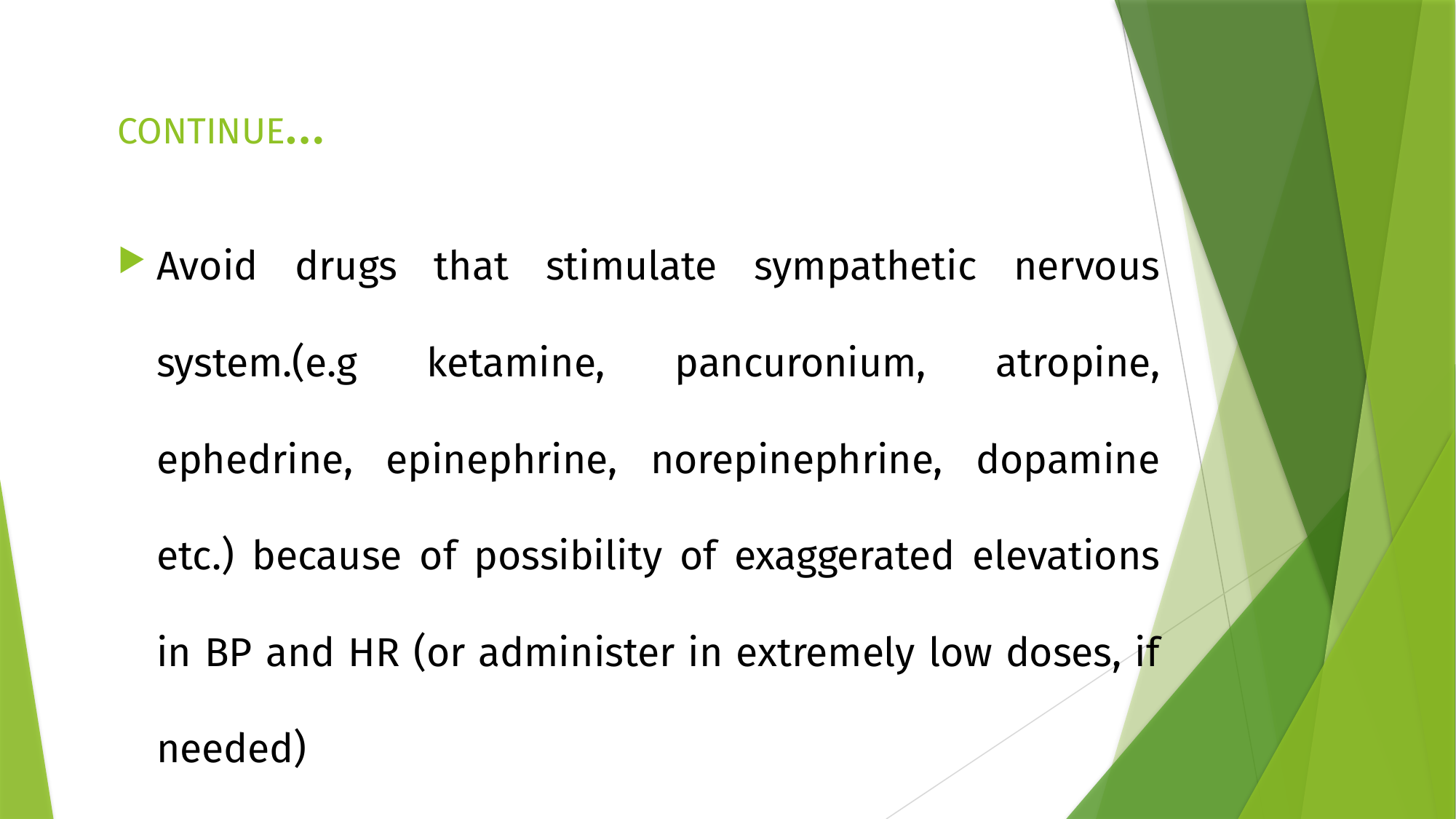

# CONTINUE…

Avoid drugs that stimulate sympathetic nervous system.(e.g ketamine, pancuronium, atropine, ephedrine, epinephrine, norepinephrine, dopamine etc.) because of possibility of exaggerated elevations in BP and HR (or administer in extremely low doses, if needed)